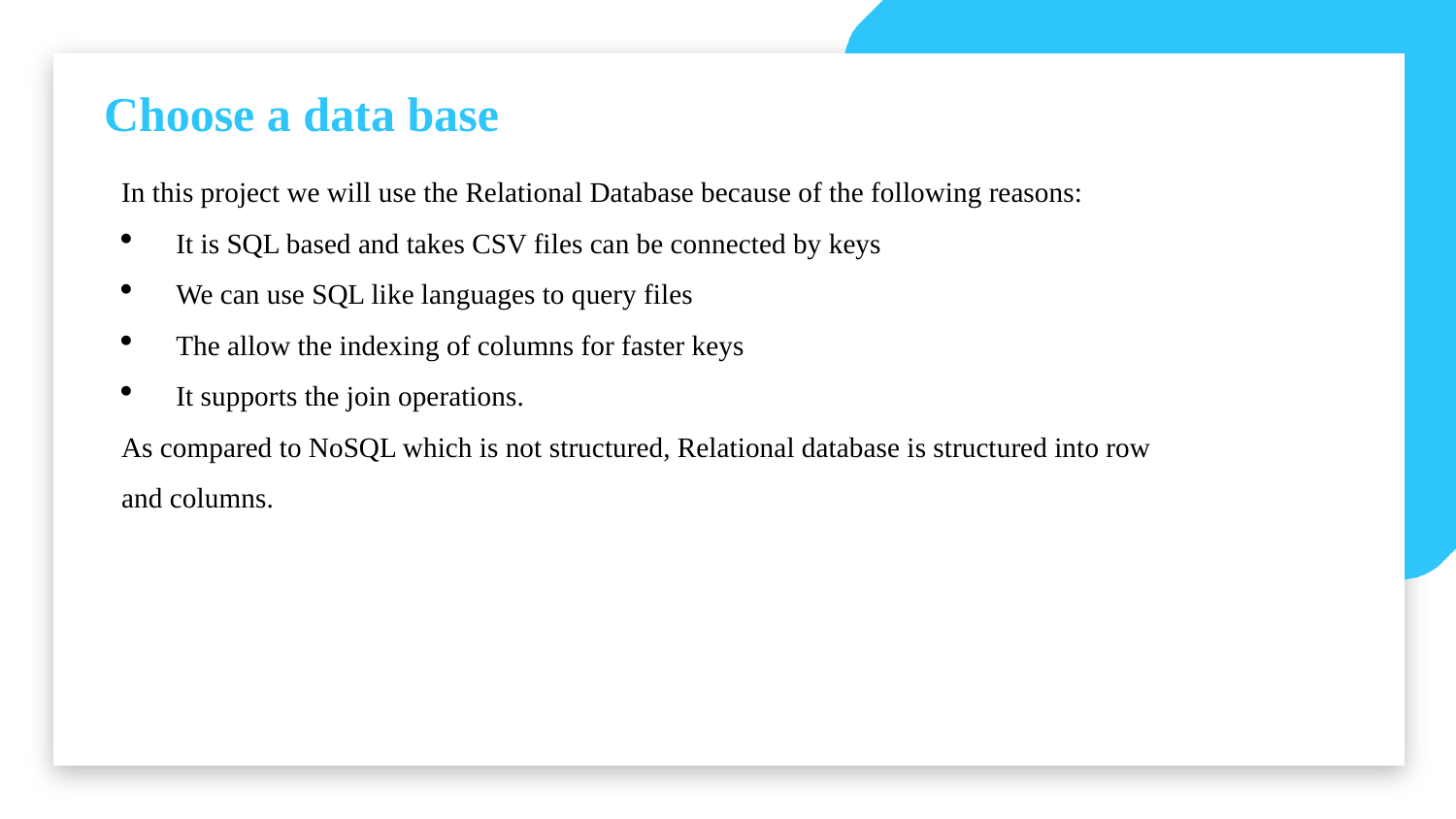

Choose a data base
In this project we will use the Relational Database because of the following reasons:
It is SQL based and takes CSV files can be connected by keys
We can use SQL like languages to query files
The allow the indexing of columns for faster keys
It supports the join operations.
As compared to NoSQL which is not structured, Relational database is structured into row and columns.